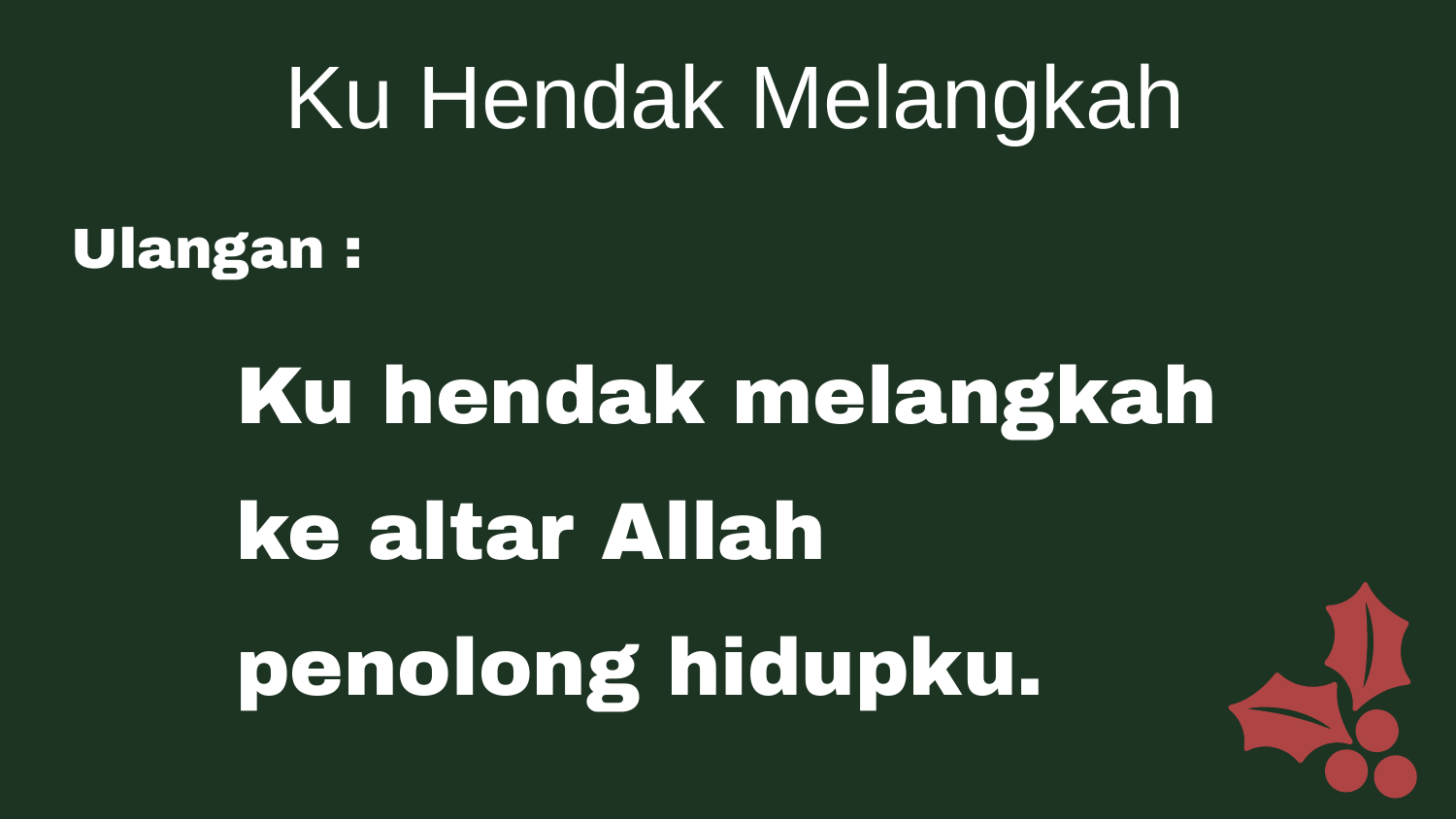

Ku Hendak Melangkah
Ulangan :
Ku hendak melangkah
ke altar Allah
penolong hidupku.